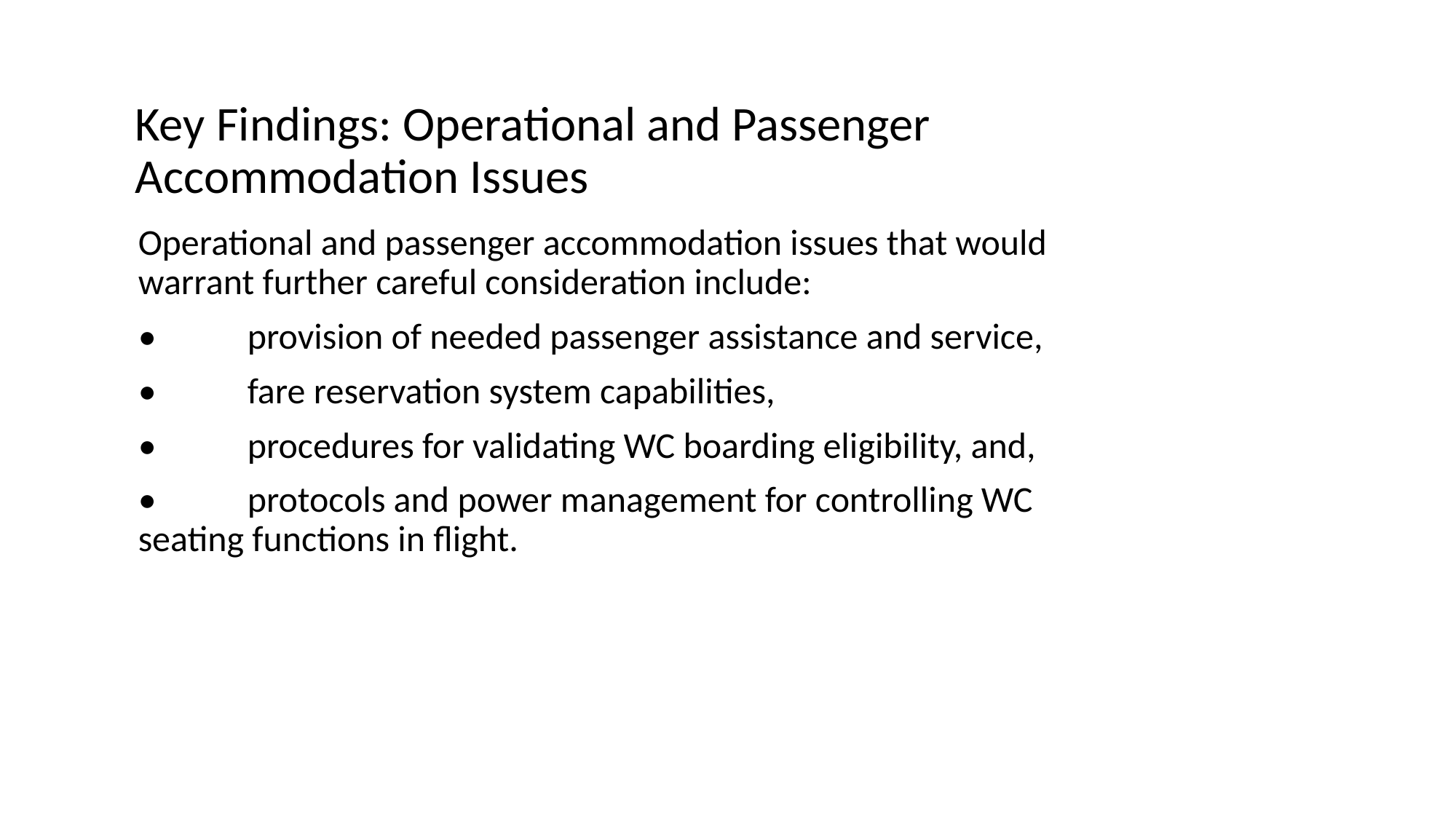

# Key Findings: Operational and Passenger Accommodation Issues
Operational and passenger accommodation issues that would warrant further careful consideration include:
•	provision of needed passenger assistance and service,
•	fare reservation system capabilities,
•	procedures for validating WC boarding eligibility, and,
•	protocols and power management for controlling WC 	seating functions in flight.